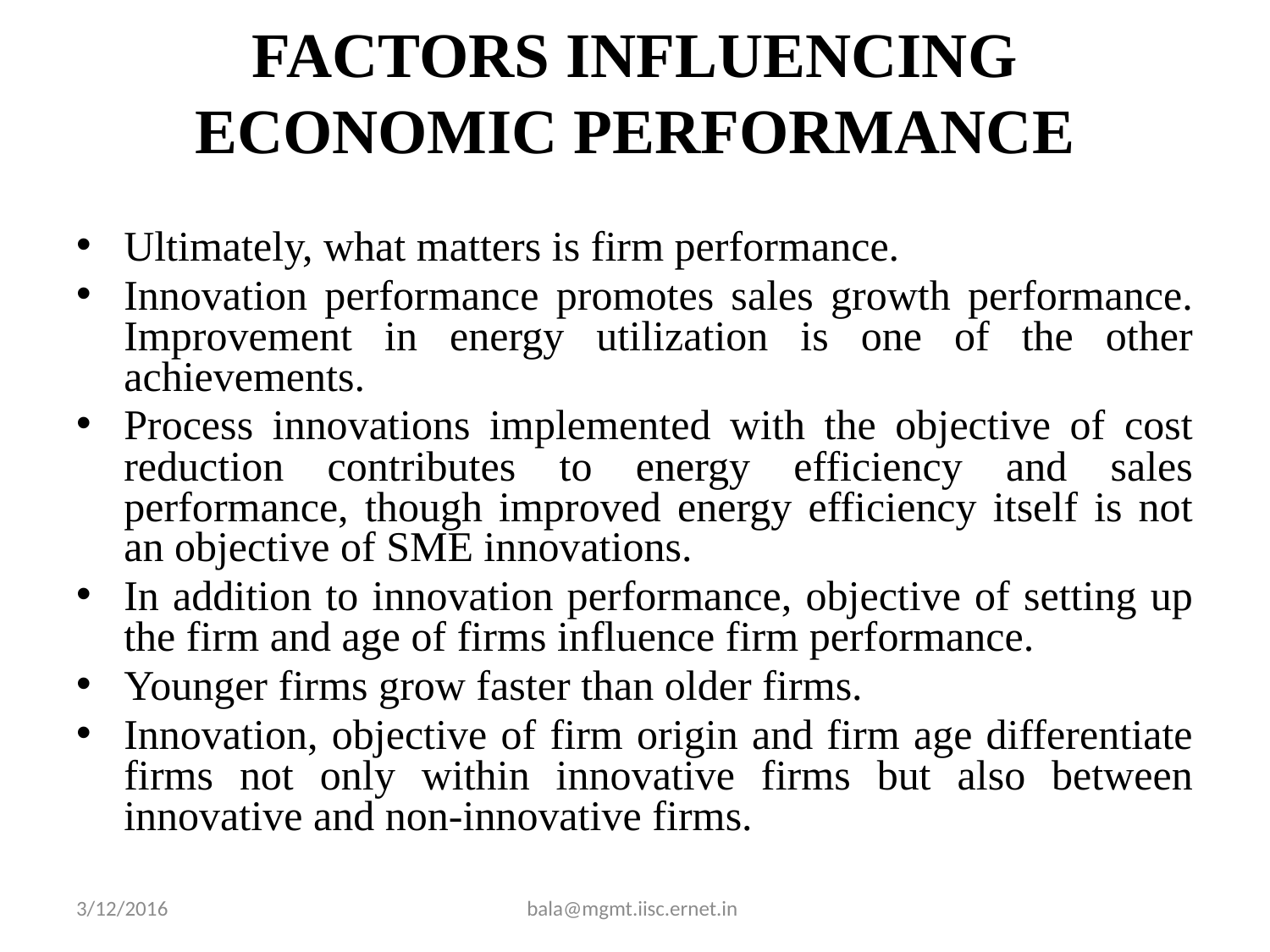

# FACTORS INFLUENCING ECONOMIC PERFORMANCE
Ultimately, what matters is firm performance.
Innovation performance promotes sales growth performance. Improvement in energy utilization is one of the other achievements.
Process innovations implemented with the objective of cost reduction contributes to energy efficiency and sales performance, though improved energy efficiency itself is not an objective of SME innovations.
In addition to innovation performance, objective of setting up the firm and age of firms influence firm performance.
Younger firms grow faster than older firms.
Innovation, objective of firm origin and firm age differentiate firms not only within innovative firms but also between innovative and non-innovative firms.
3/12/2016
bala@mgmt.iisc.ernet.in